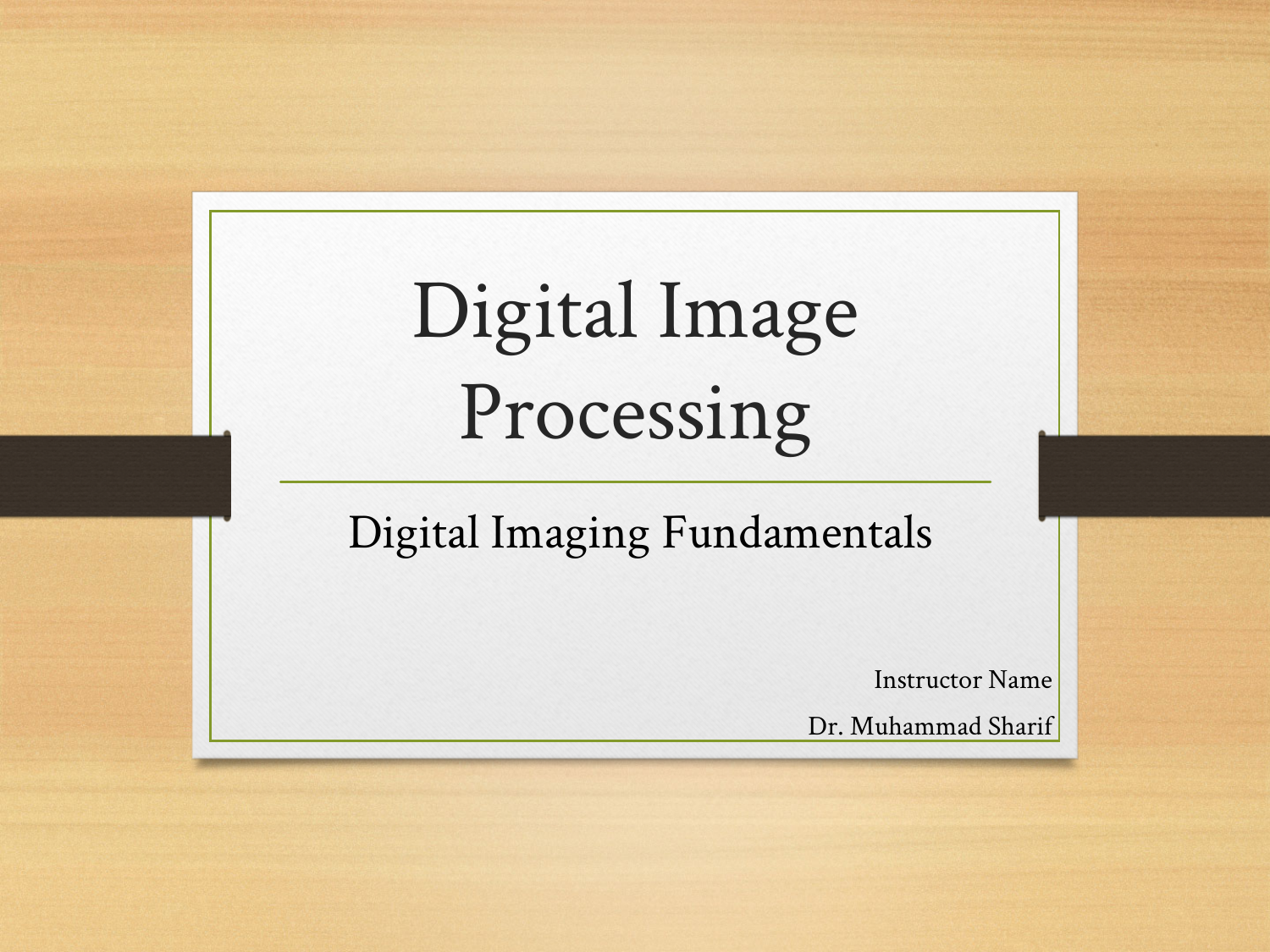

# Digital Image Processing
Digital Imaging Fundamentals
Instructor Name
Dr. Muhammad Sharif